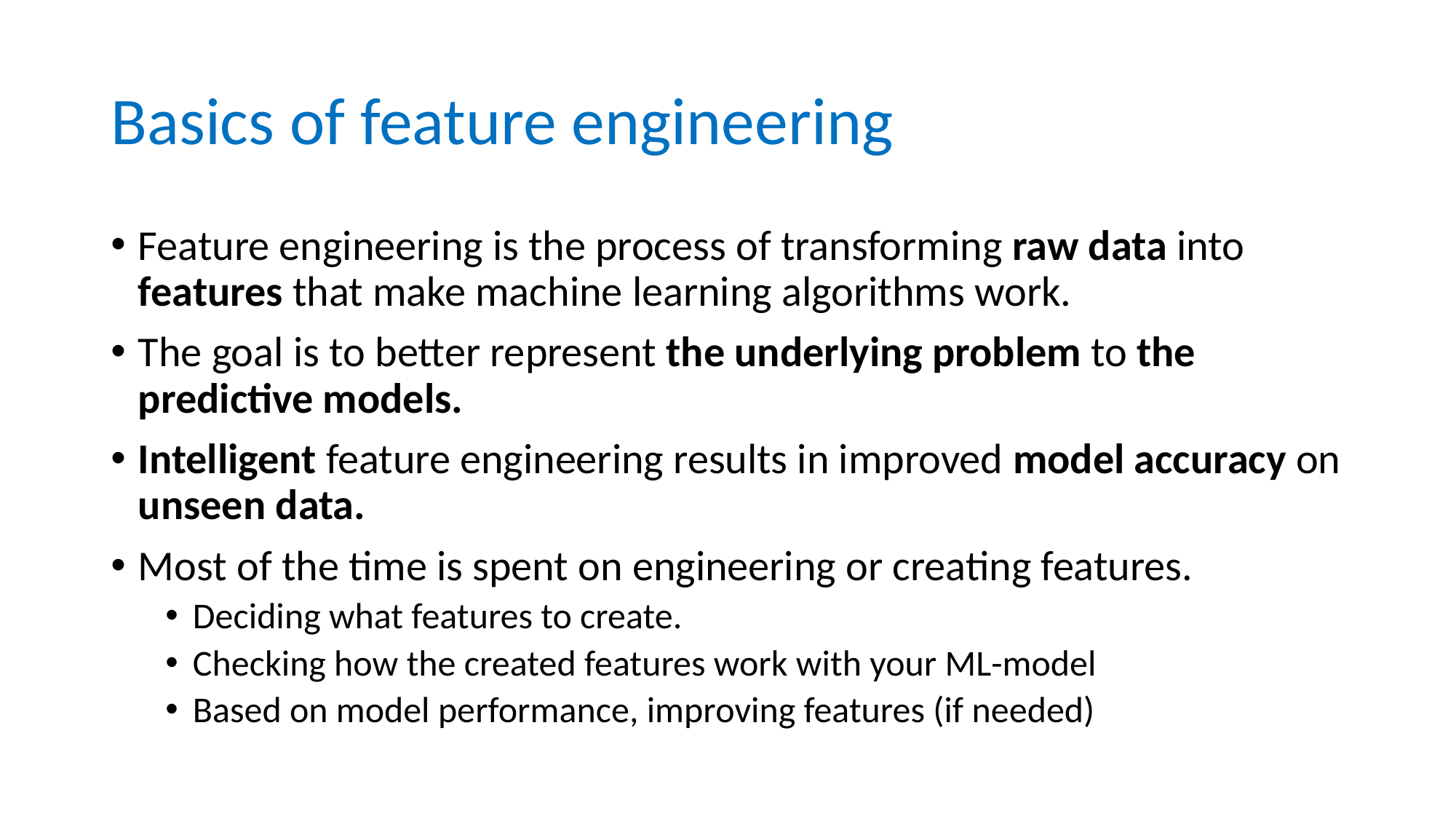

# Basics of feature engineering
Feature engineering is the process of transforming raw data into features that make machine learning algorithms work.
The goal is to better represent the underlying problem to the predictive models.
Intelligent feature engineering results in improved model accuracy on unseen data.
Most of the time is spent on engineering or creating features.
Deciding what features to create.
Checking how the created features work with your ML-model
Based on model performance, improving features (if needed)